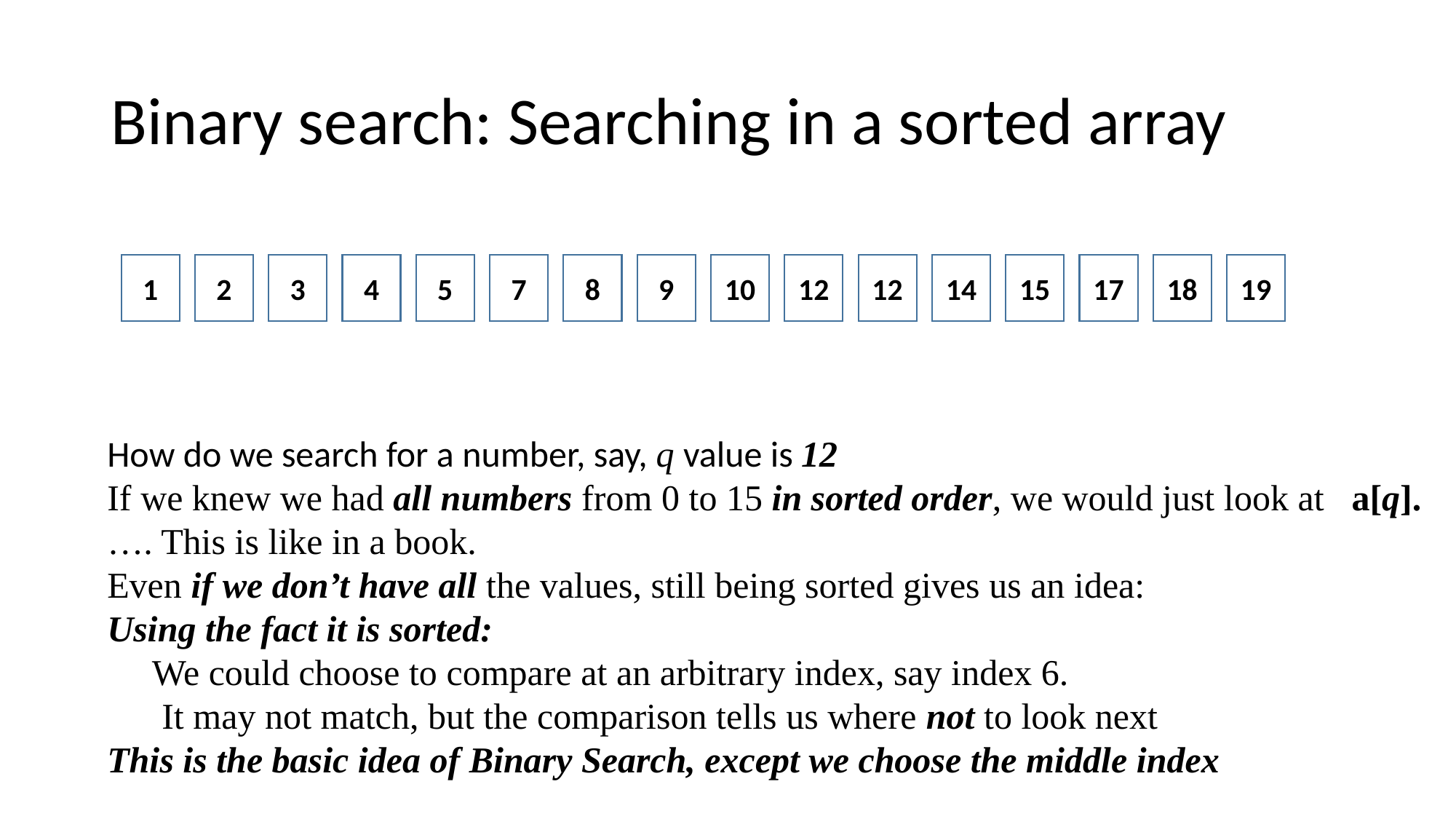

# Binary search: Searching in a sorted array
19
1
2
3
4
5
7
8
9
10
12
12
14
15
17
18
How do we search for a number, say, q value is 12
If we knew we had all numbers from 0 to 15 in sorted order, we would just look at   a[q].
…. This is like in a book.
Even if we don’t have all the values, still being sorted gives us an idea:
Using the fact it is sorted:
     We could choose to compare at an arbitrary index, say index 6.
      It may not match, but the comparison tells us where not to look next
This is the basic idea of Binary Search, except we choose the middle index